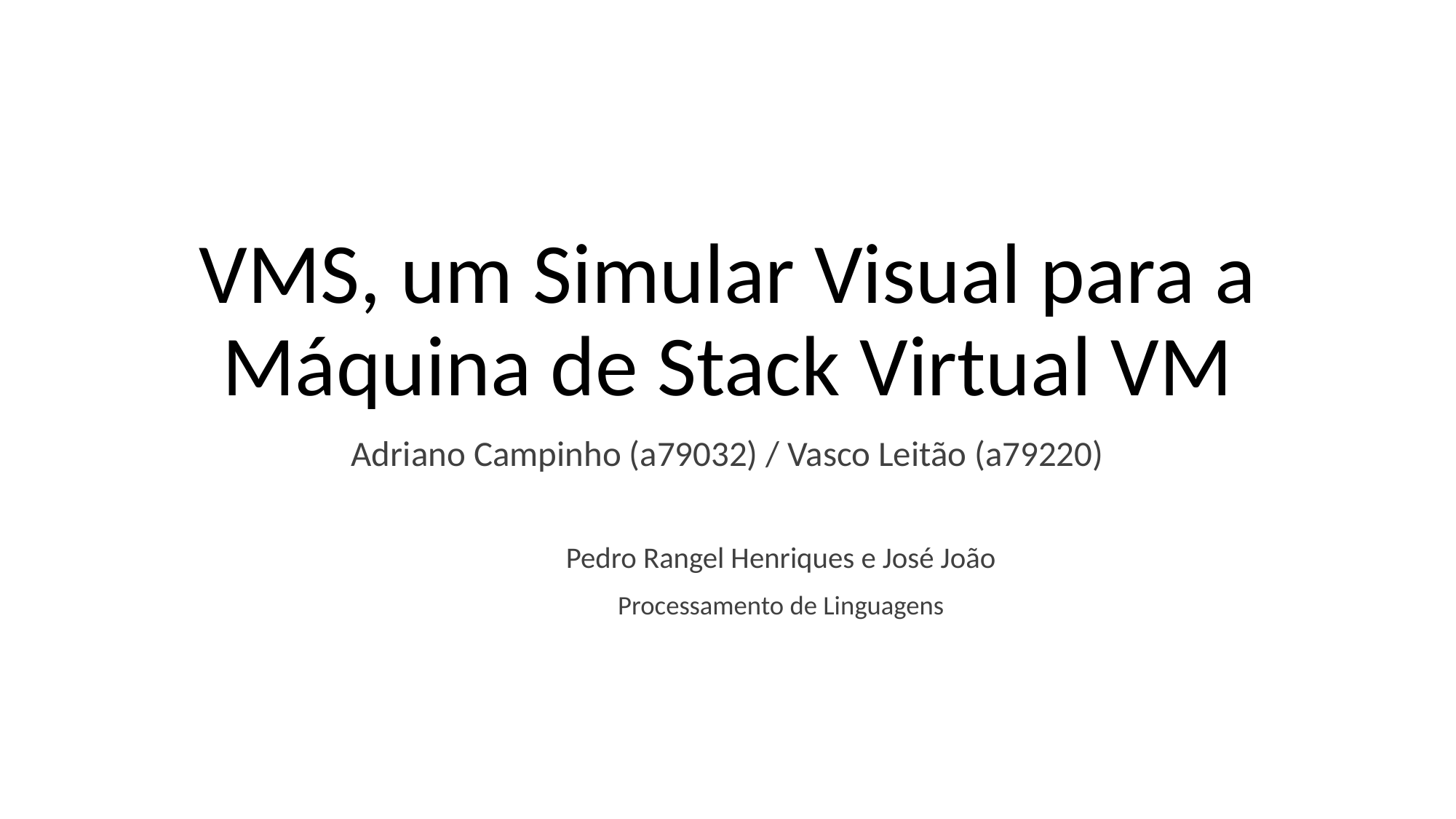

# VMS, um Simular Visual para a Máquina de Stack Virtual VM
Adriano Campinho (a79032) / Vasco Leitão (a79220)

	Pedro Rangel Henriques e José João
	Processamento de Linguagens